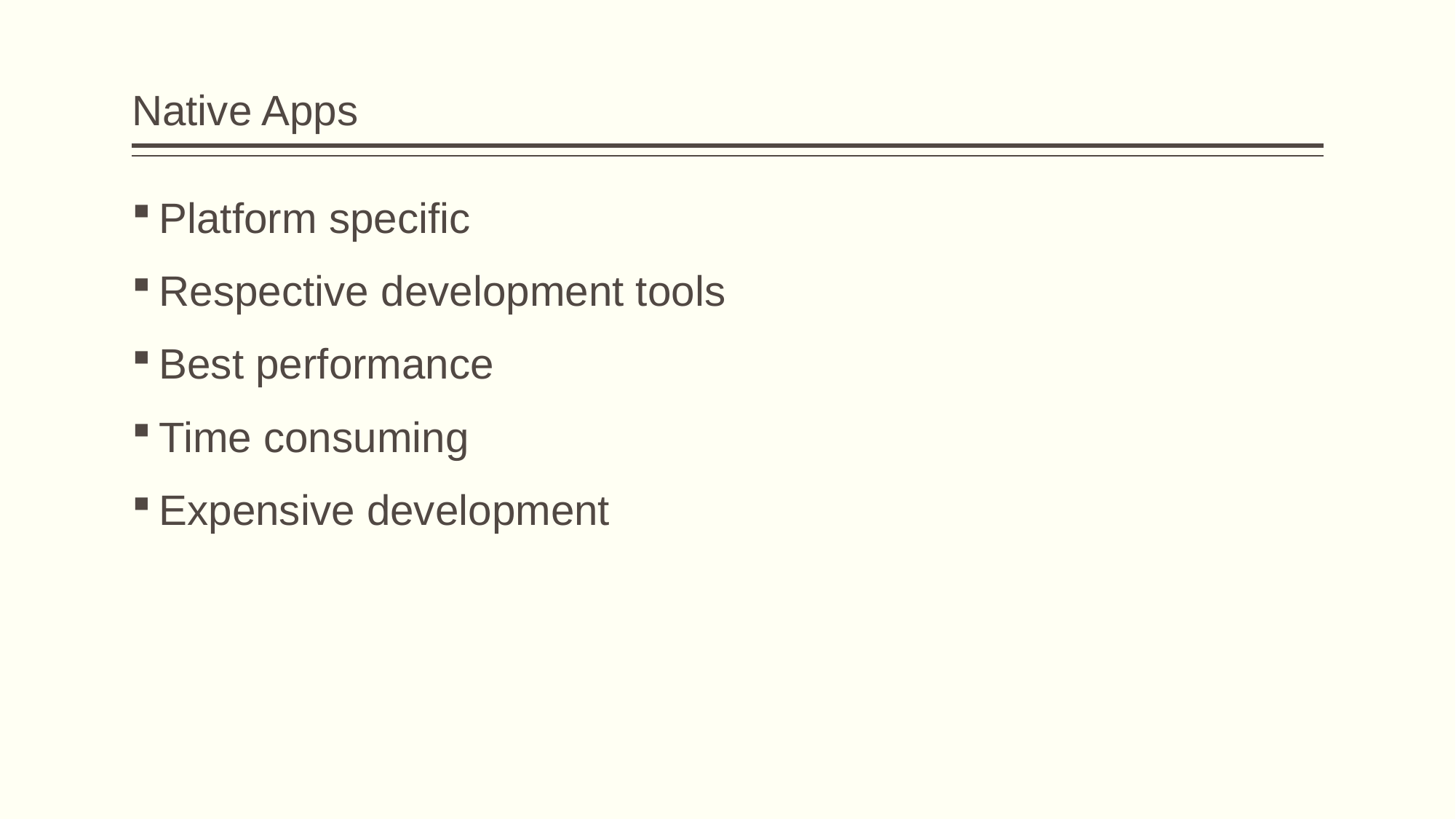

# Native Apps
Platform specific
Respective development tools
Best performance
Time consuming
Expensive development